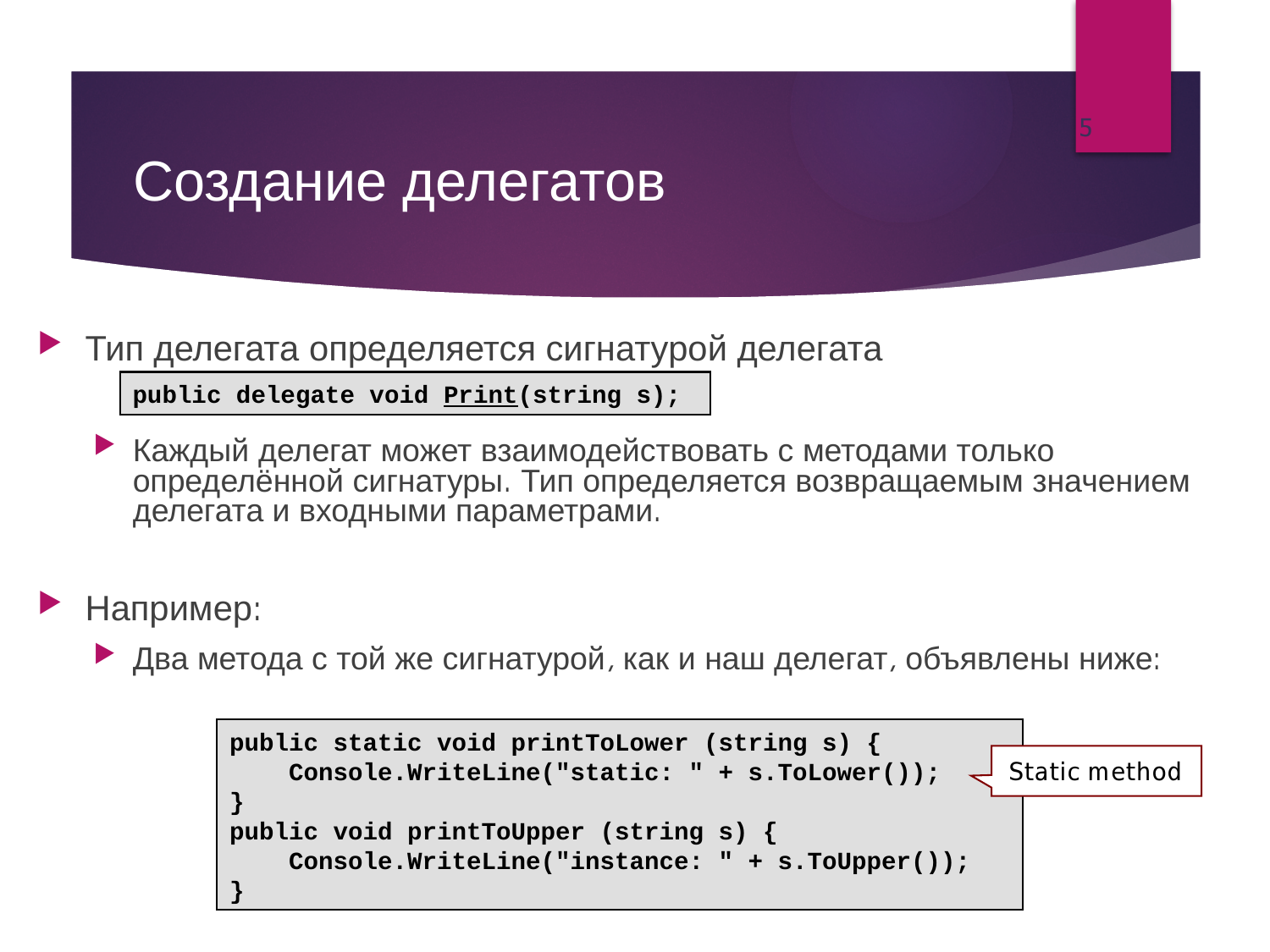

5
# Создание делегатов
Тип делегата определяется сигнатурой делегата

Каждый делегат может взаимодействовать с методами только определённой сигнатуры. Тип определяется возвращаемым значением делегата и входными параметрами.

Например:
Два метода с той же сигнатурой, как и наш делегат, объявлены ниже:

public delegate void Print(string s);
public static void printToLower (string s) {
    Console.WriteLine("static: " + s.ToLower());
}
public void printToUpper (string s) {
    Console.WriteLine("instance: " + s.ToUpper());
}
Static method